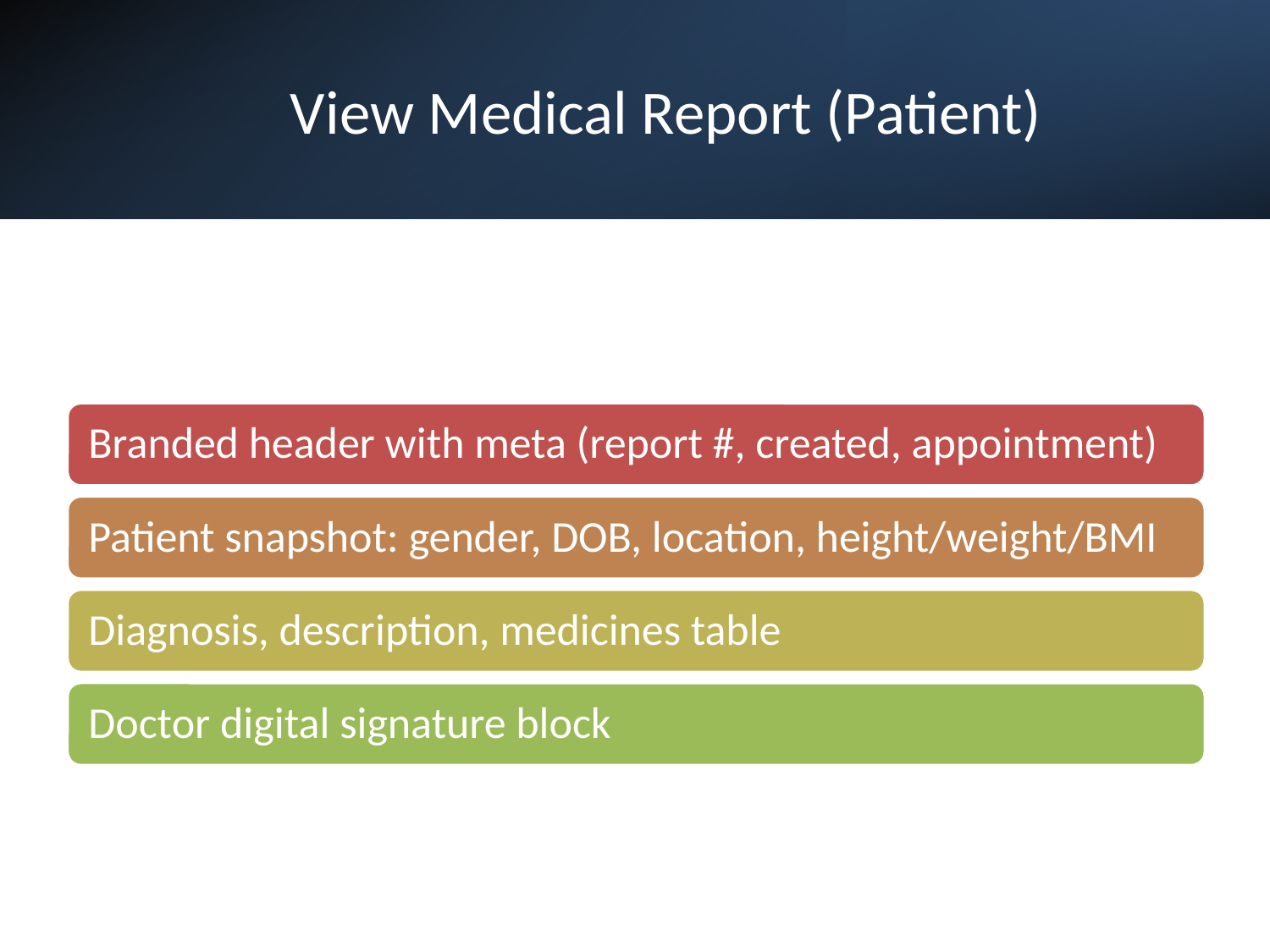

# View Medical Report (Patient)
Branded header with meta (report #, created, appointment)
Patient snapshot: gender, DOB, location, height/weight/BMI
Diagnosis, description, medicines table
Doctor digital signature block